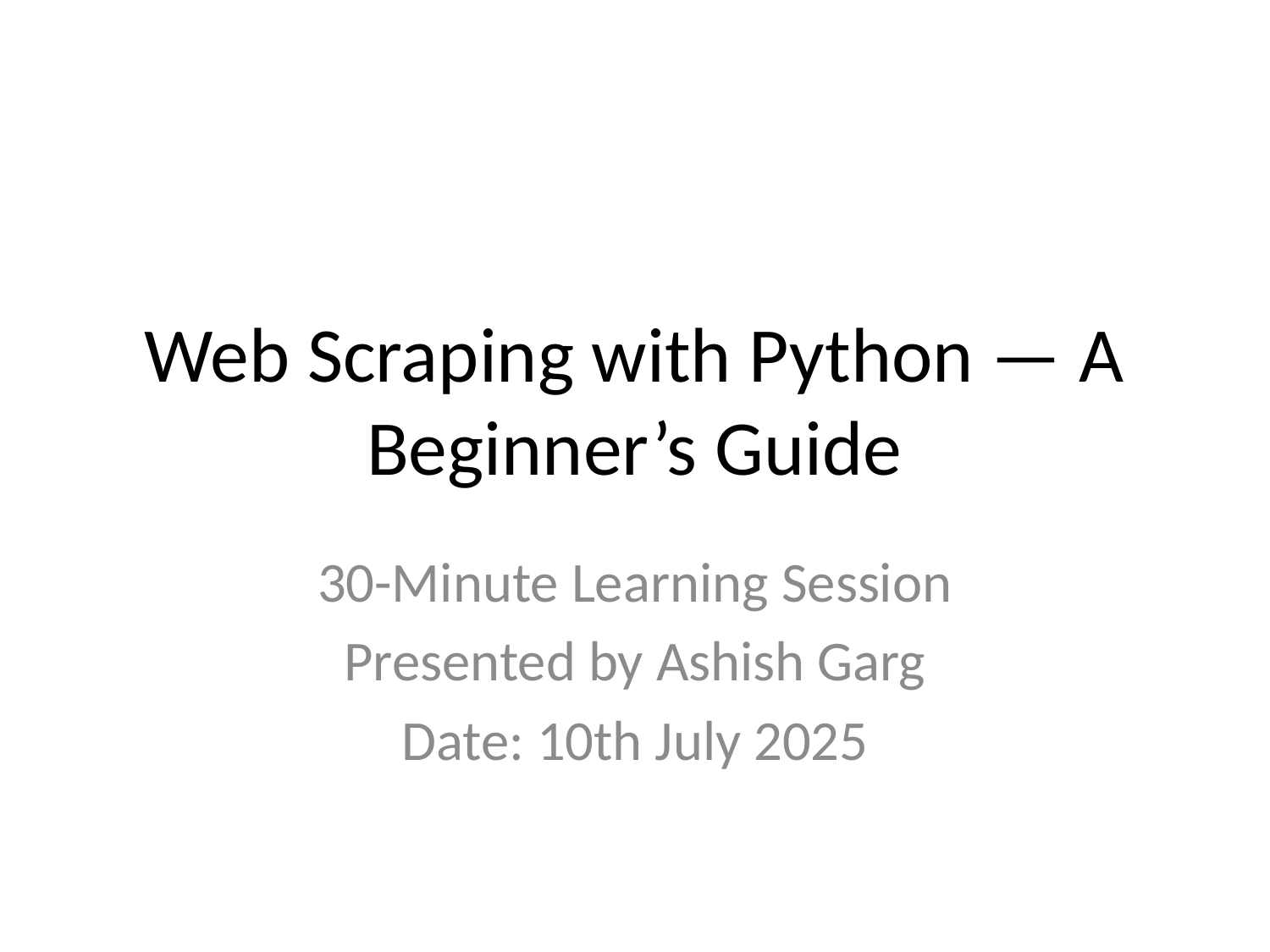

# Web Scraping with Python — A Beginner’s Guide
30-Minute Learning Session
Presented by Ashish Garg
Date: 10th July 2025